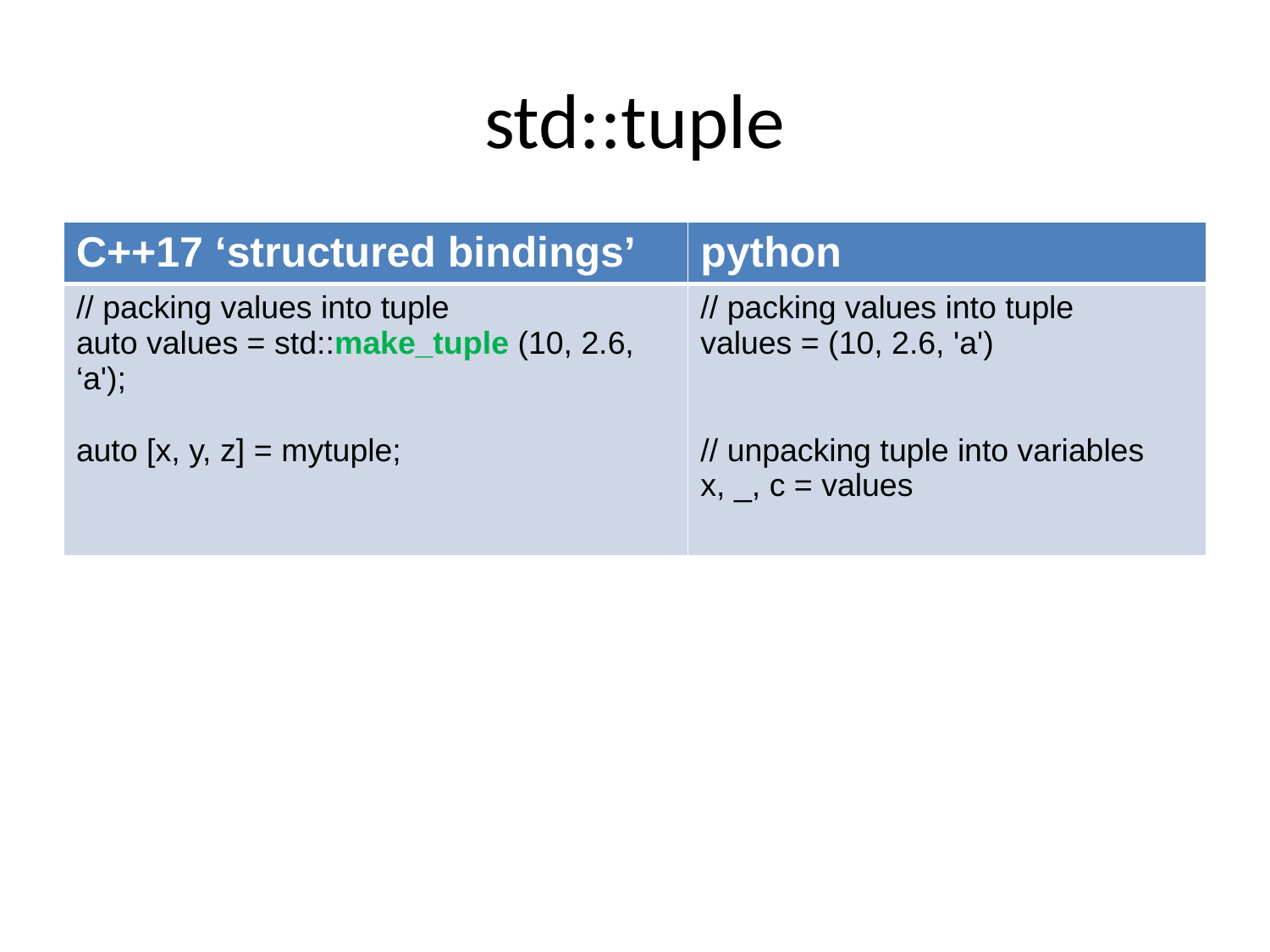

# std::tuple
| C++17 ‘structured bindings’ | python |
| --- | --- |
| // packing values into tuple auto values = std::make\_tuple (10, 2.6, ‘a'); auto [x, y, z] = mytuple; | // packing values into tuple values = (10, 2.6, 'a') // unpacking tuple into variables x, \_, c = values |